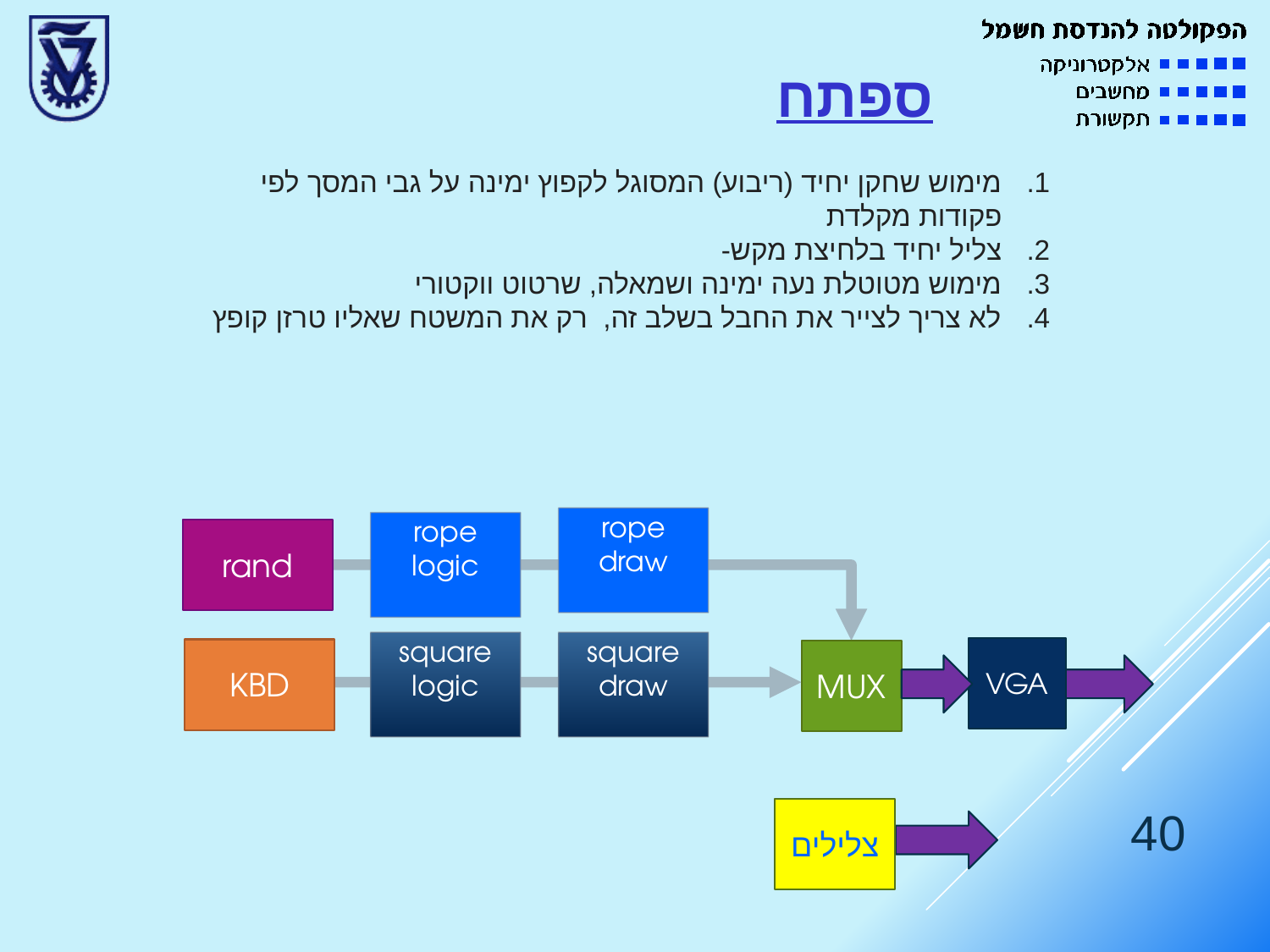

# ספתח
מימוש שחקן יחיד (ריבוע) המסוגל לקפוץ ימינה על גבי המסך לפי פקודות מקלדת
צליל יחיד בלחיצת מקש-
מימוש מטוטלת נעה ימינה ושמאלה, שרטוט ווקטורי
לא צריך לצייר את החבל בשלב זה,  רק את המשטח שאליו טרזן קופץ
rope draw

rope logic

rand

square logic

square draw

VGA
KBD
MUX

40

צלילים